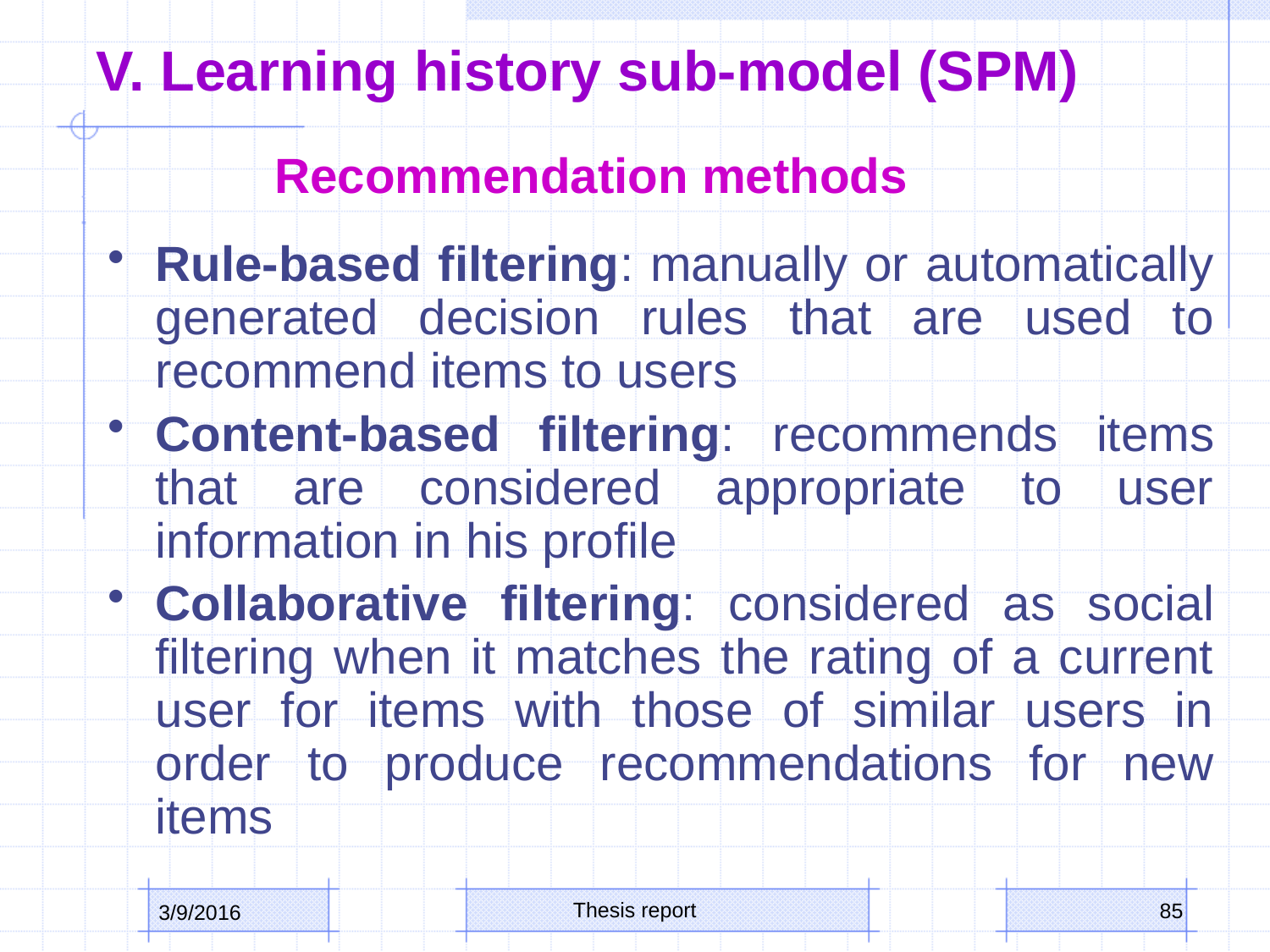

# V. Learning history sub-model (SPM)
Recommendation methods
Rule-based filtering: manually or automatically generated decision rules that are used to recommend items to users
Content-based filtering: recommends items that are considered appropriate to user information in his profile
Collaborative filtering: considered as social filtering when it matches the rating of a current user for items with those of similar users in order to produce recommendations for new items
Thesis report
85
3/9/2016